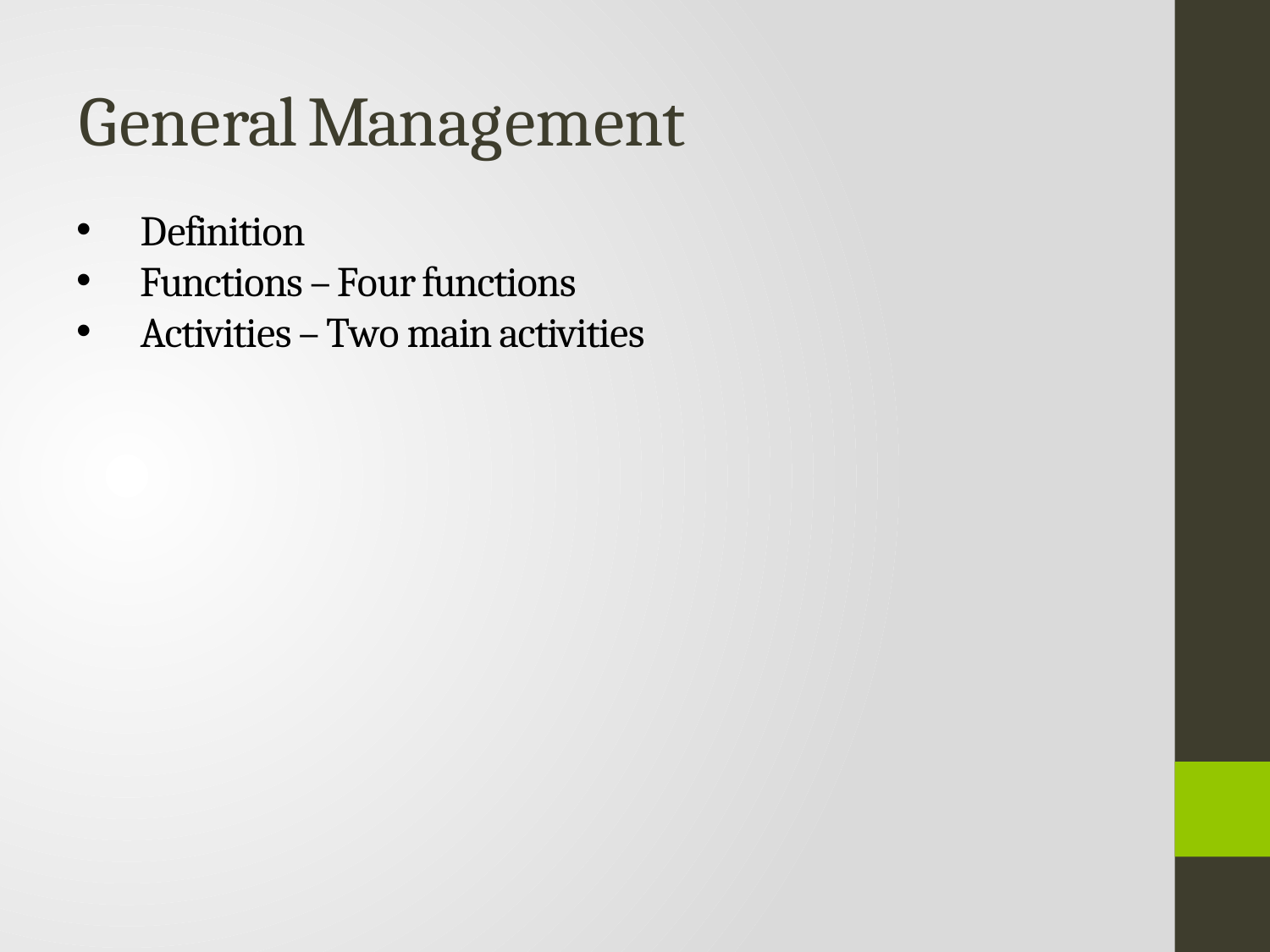

# General Management
Definition
Functions – Four functions
Activities – Two main activities